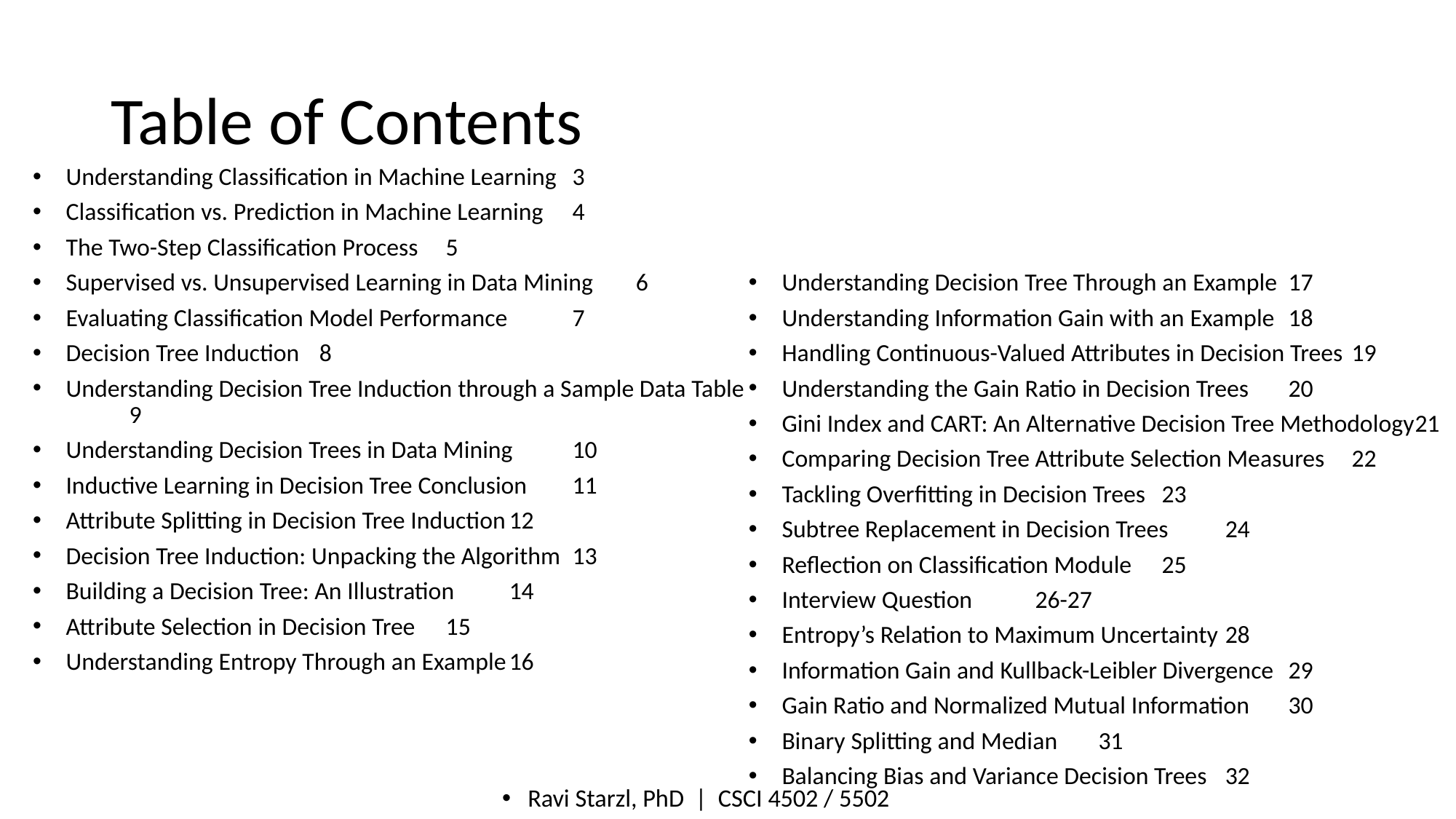

# Table of Contents
Understanding Classification in Machine Learning 			3
Classification vs. Prediction in Machine Learning			4
The Two-Step Classification Process				5
Supervised vs. Unsupervised Learning in Data Mining		6
Evaluating Classification Model Performance 			7
Decision Tree Induction				8
Understanding Decision Tree Induction through a Sample Data Table	9
Understanding Decision Trees in Data Mining			10
Inductive Learning in Decision Tree Conclusion			11
Attribute Splitting in Decision Tree Induction			12
Decision Tree Induction: Unpacking the Algorithm			13
Building a Decision Tree: An Illustration			14
Attribute Selection in Decision Tree				15
Understanding Entropy Through an Example			16

Understanding Decision Tree Through an Example			17
Understanding Information Gain with an Example			18
Handling Continuous-Valued Attributes in Decision Trees		19
Understanding the Gain Ratio in Decision Trees			20
Gini Index and CART: An Alternative Decision Tree Methodology		21
Comparing Decision Tree Attribute Selection Measures		22
Tackling Overfitting in Decision Trees				23
Subtree Replacement in Decision Trees			24
Reflection on Classification Module				25
Interview Question					26-27
Entropy’s Relation to Maximum Uncertainty			28
Information Gain and Kullback-Leibler Divergence			29
Gain Ratio and Normalized Mutual Information			30
Binary Splitting and Median				31
Balancing Bias and Variance Decision Trees			32
Ravi Starzl, PhD  |  CSCI 4502 / 5502​